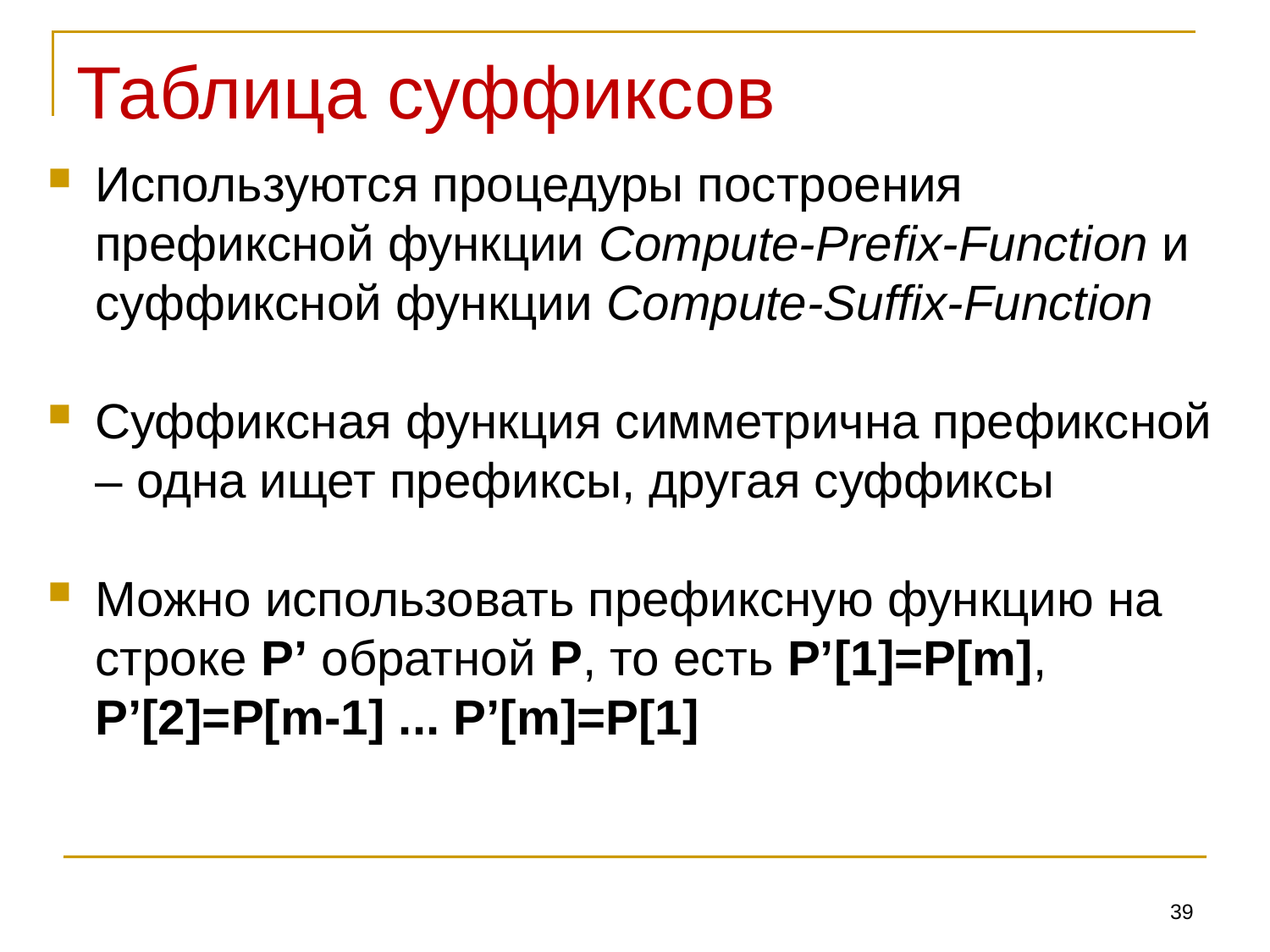

# Таблица суффиксов
Используются процедуры построения префиксной функции Compute-Prefix-Function и суффиксной функции Compute-Suffix-Function

Суффиксная функция симметрична префиксной – одна ищет префиксы, другая суффиксы

Можно использовать префиксную функцию на строке P’ обратной P, то есть P’[1]=P[m], P’[2]=P[m-1] ... P’[m]=P[1]

39